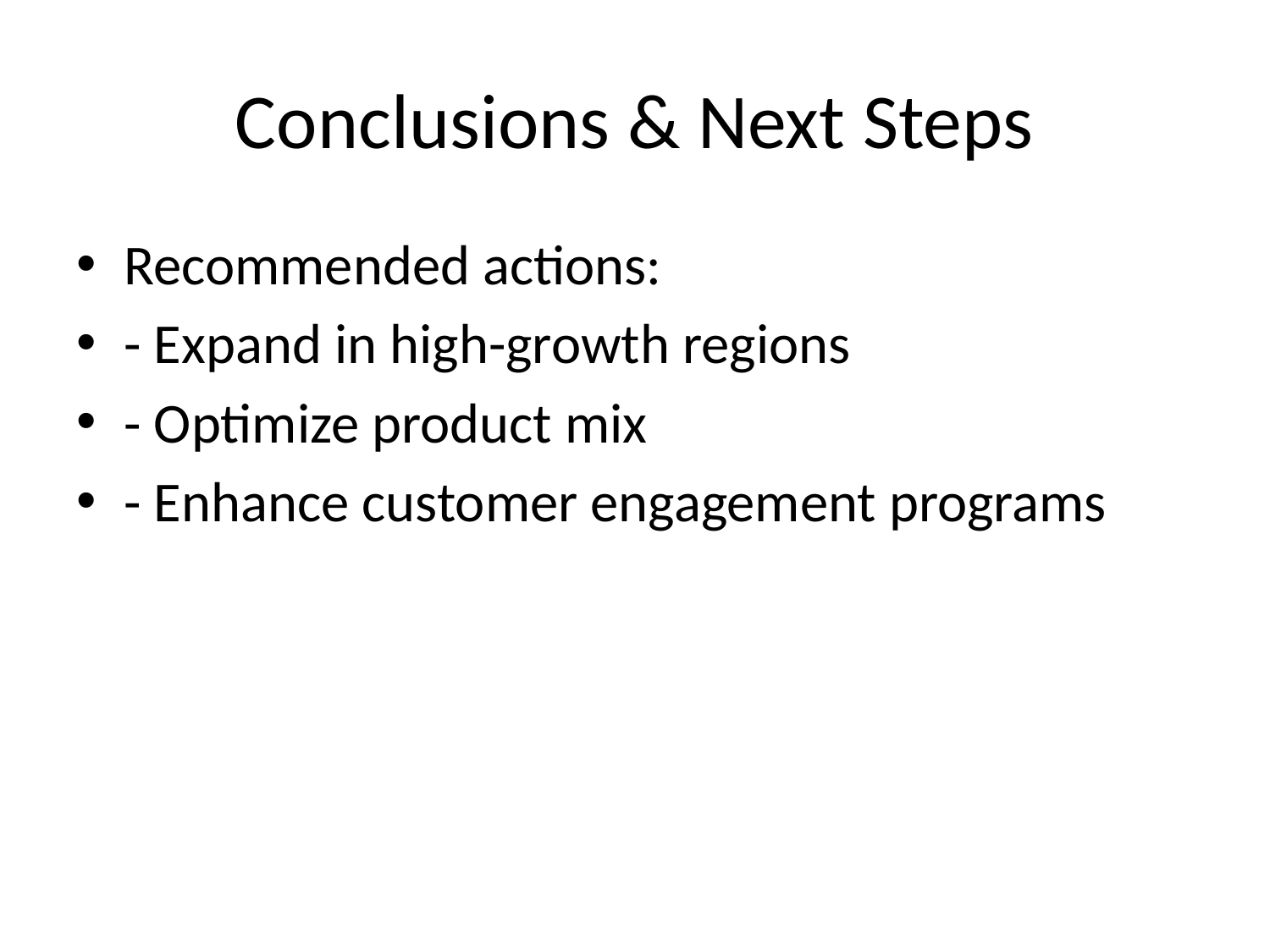

# Conclusions & Next Steps
Recommended actions:
- Expand in high-growth regions
- Optimize product mix
- Enhance customer engagement programs